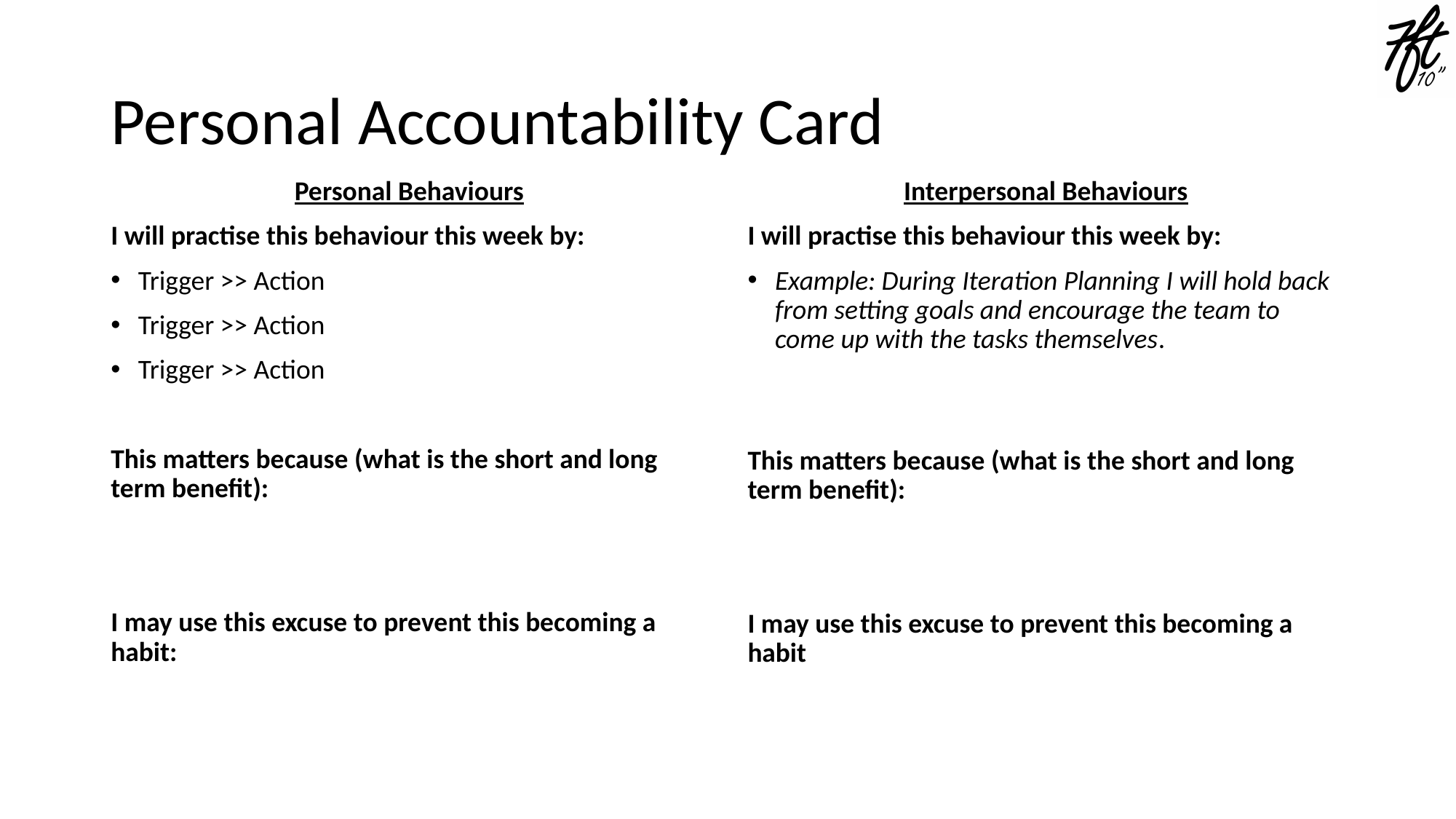

# Personal Accountability Card
Personal Behaviours
I will practise this behaviour this week by:
Trigger >> Action
Trigger >> Action
Trigger >> Action

This matters because (what is the short and long term benefit):

I may use this excuse to prevent this becoming a habit:

Interpersonal Behaviours
I will practise this behaviour this week by:
Example: During Iteration Planning I will hold back from setting goals and encourage the team to come up with the tasks themselves.

This matters because (what is the short and long term benefit):

I may use this excuse to prevent this becoming a habit